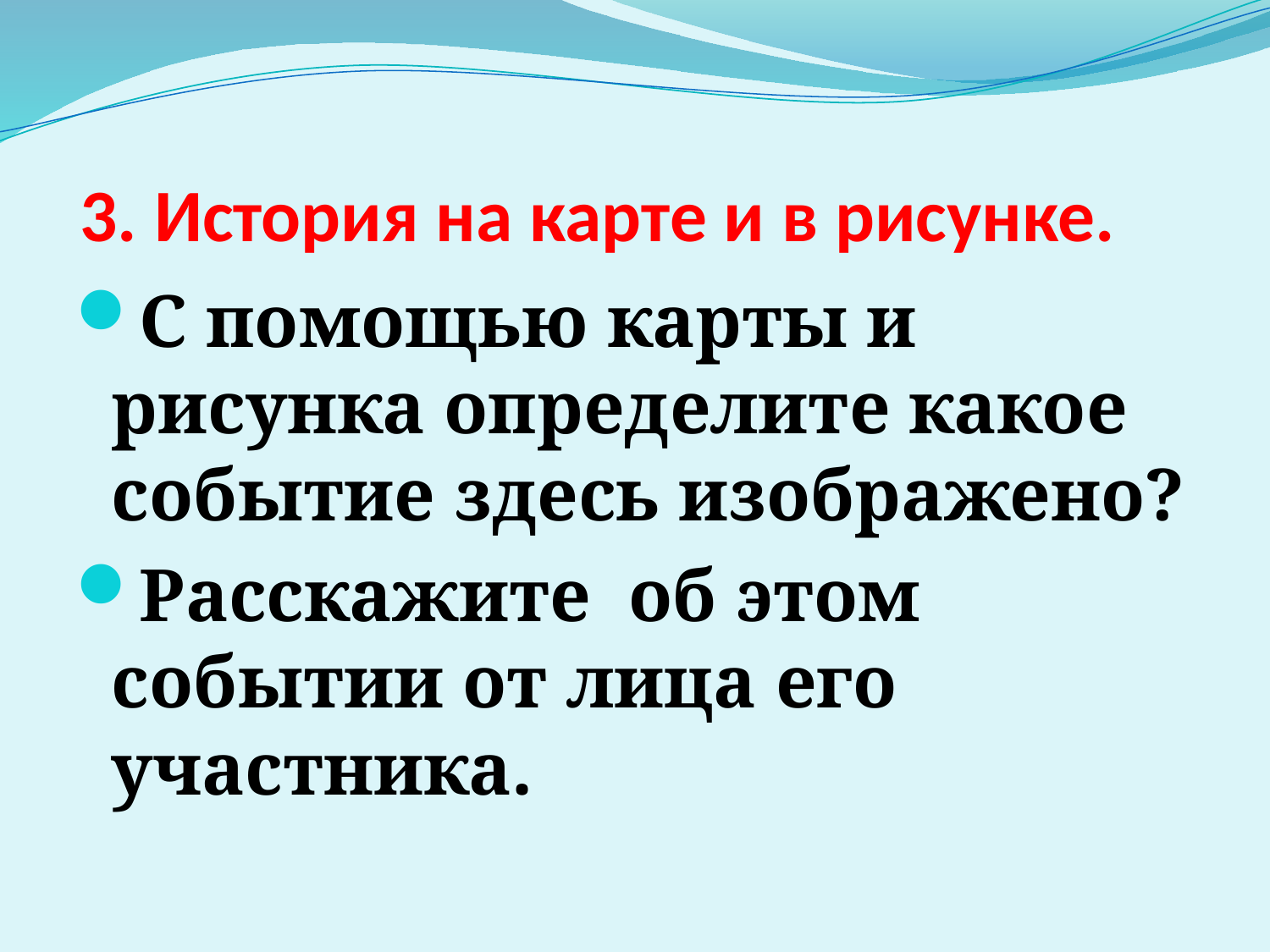

# 3. История на карте и в рисунке.
С помощью карты и рисунка определите какое событие здесь изображено?
Расскажите  об этом событии от лица его участника.